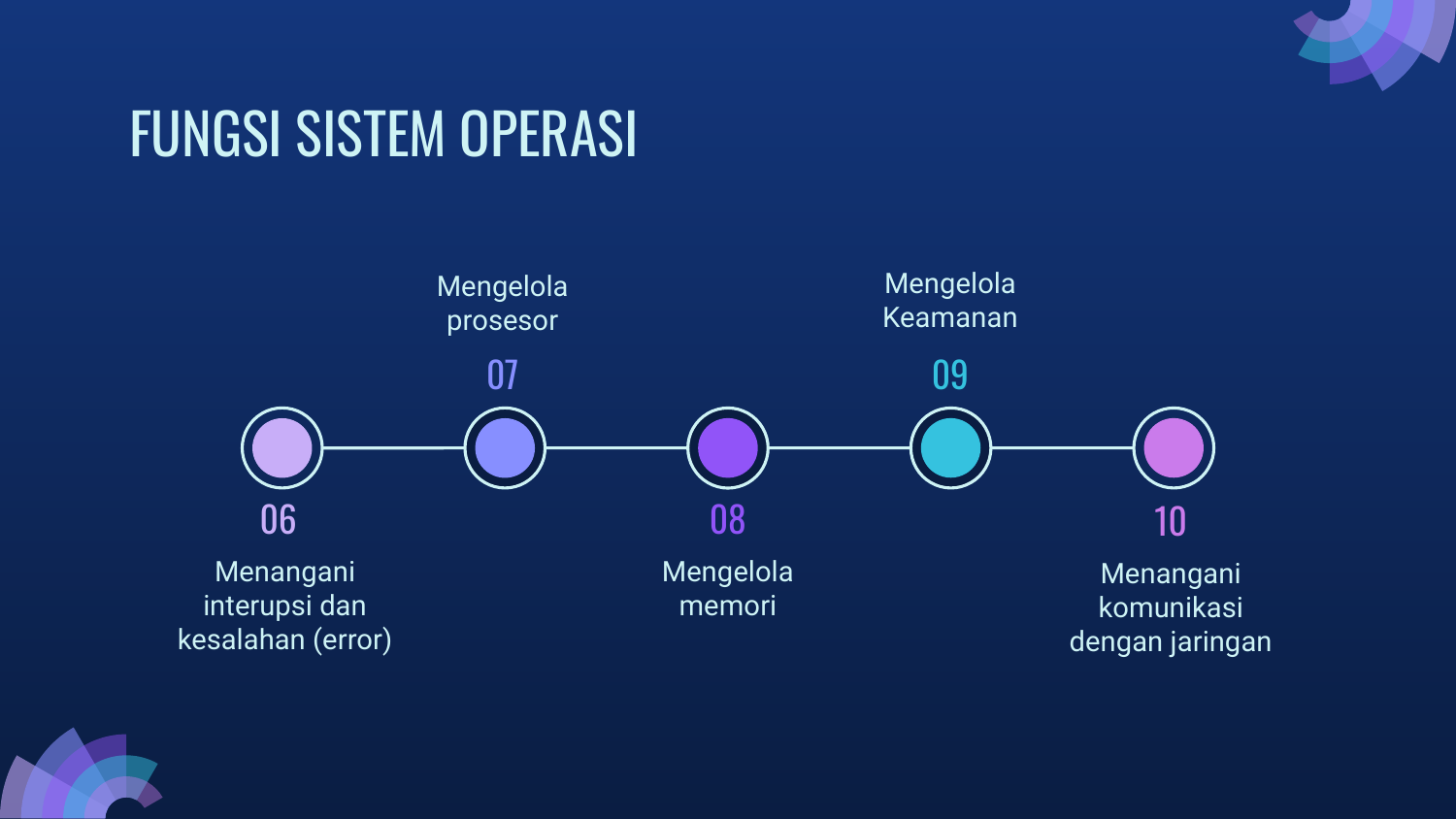

# FUNGSI SISTEM OPERASI
Mengelola prosesor
Mengelola Keamanan
07
09

06
08
10
Mengelola memori
Menangani interupsi dan kesalahan (error)
Menangani komunikasi dengan jaringan